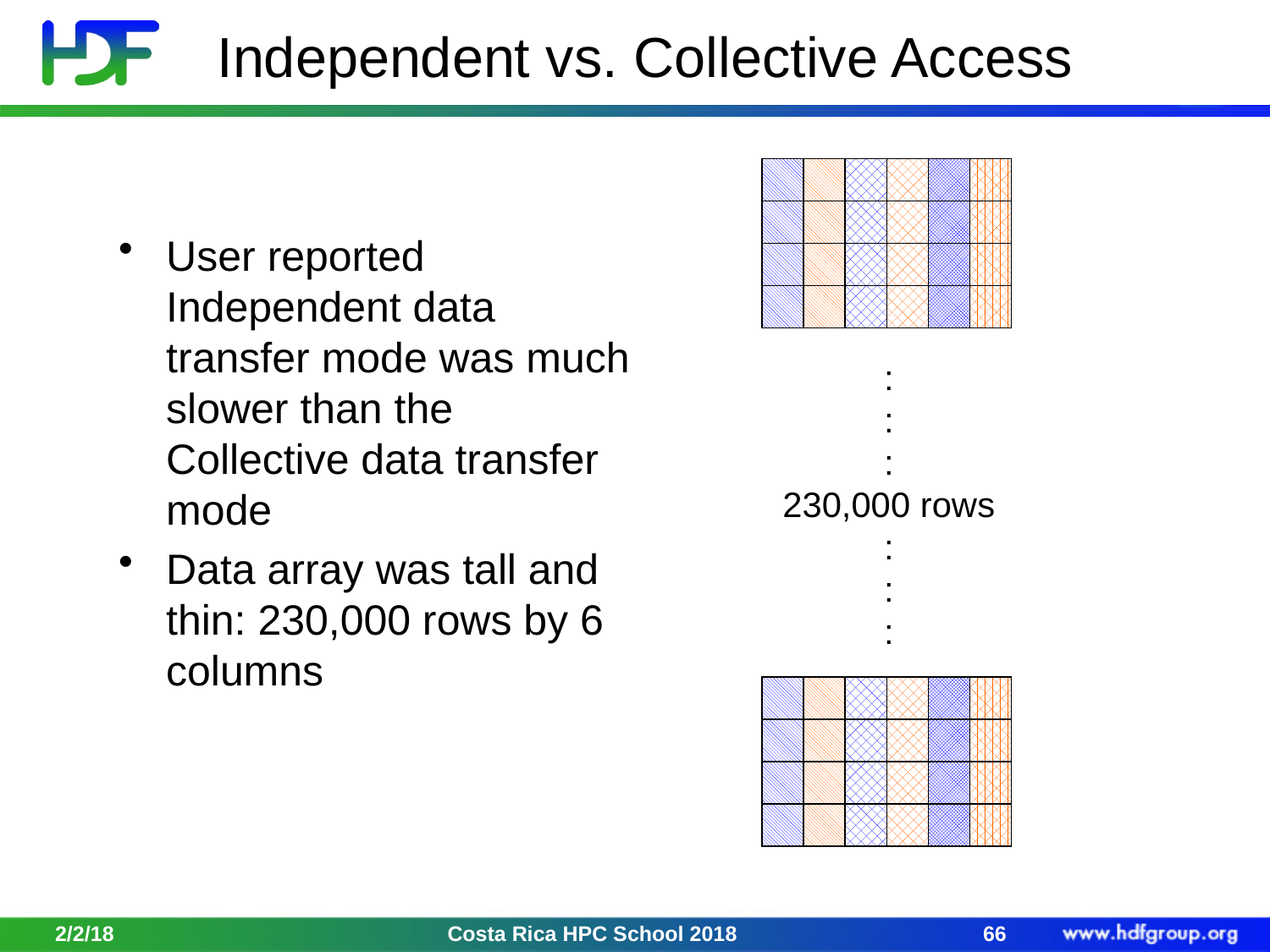

# Independent vs. Collective Access

User reported Independent data transfer mode was much slower than the Collective data transfer mode
Data array was tall and thin: 230,000 rows by 6 columns
:
:
:
230,000 rows
:
:
:

2/2/18
Costa Rica HPC School 2018
66